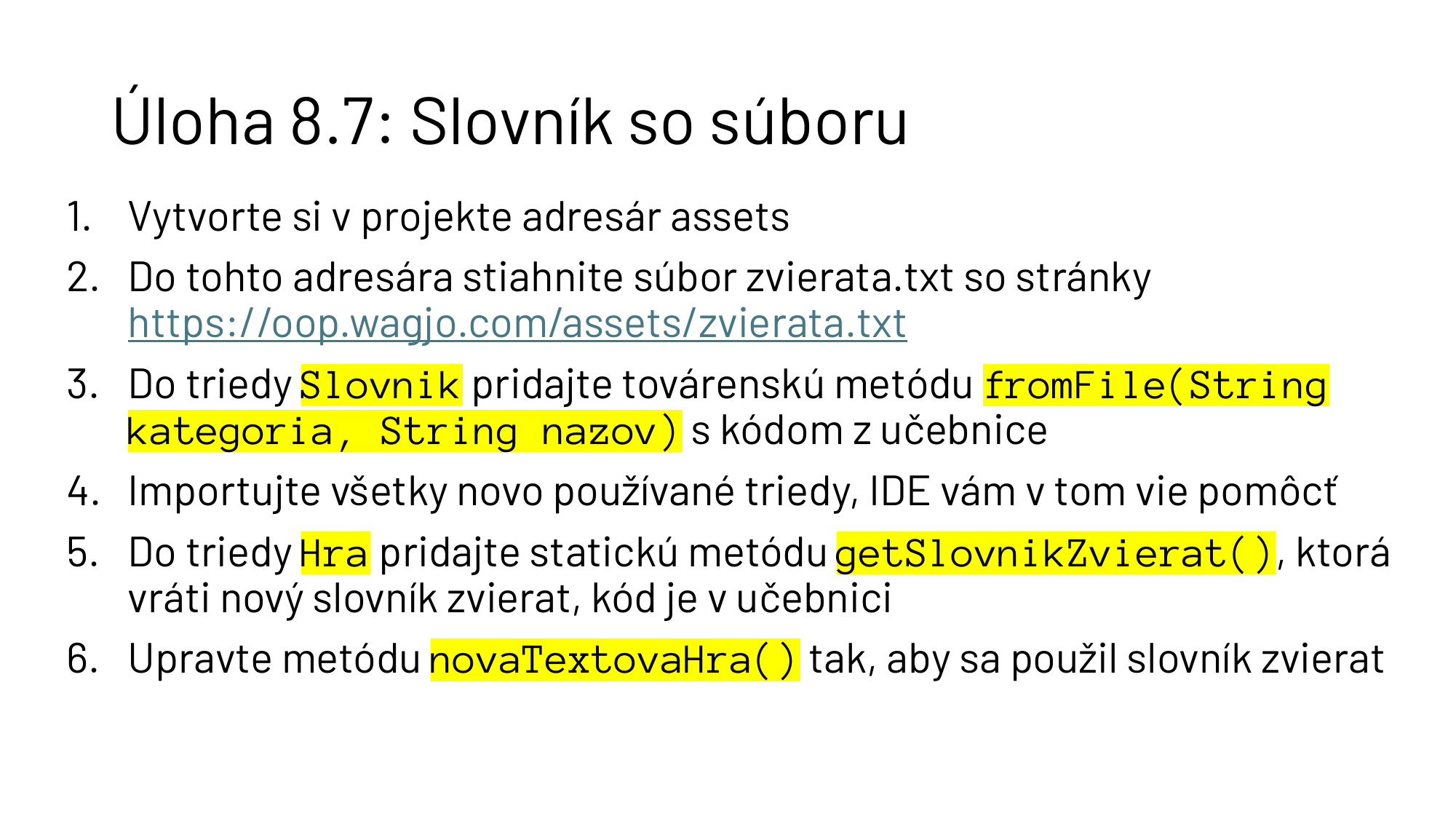

# Úloha 8.7: Slovník so súboru
Vytvorte si v projekte adresár assets
Do tohto adresára stiahnite súbor zvierata.txt so stránky https://oop.wagjo.com/assets/zvierata.txt
Do triedy Slovnik pridajte továrenskú metódu fromFile(String kategoria, String nazov) s kódom z učebnice
Importujte všetky novo používané triedy, IDE vám v tom vie pomôcť
Do triedy Hra pridajte statickú metódu getSlovnikZvierat(), ktorá vráti nový slovník zvierat, kód je v učebnici
Upravte metódu novaTextovaHra() tak, aby sa použil slovník zvierat